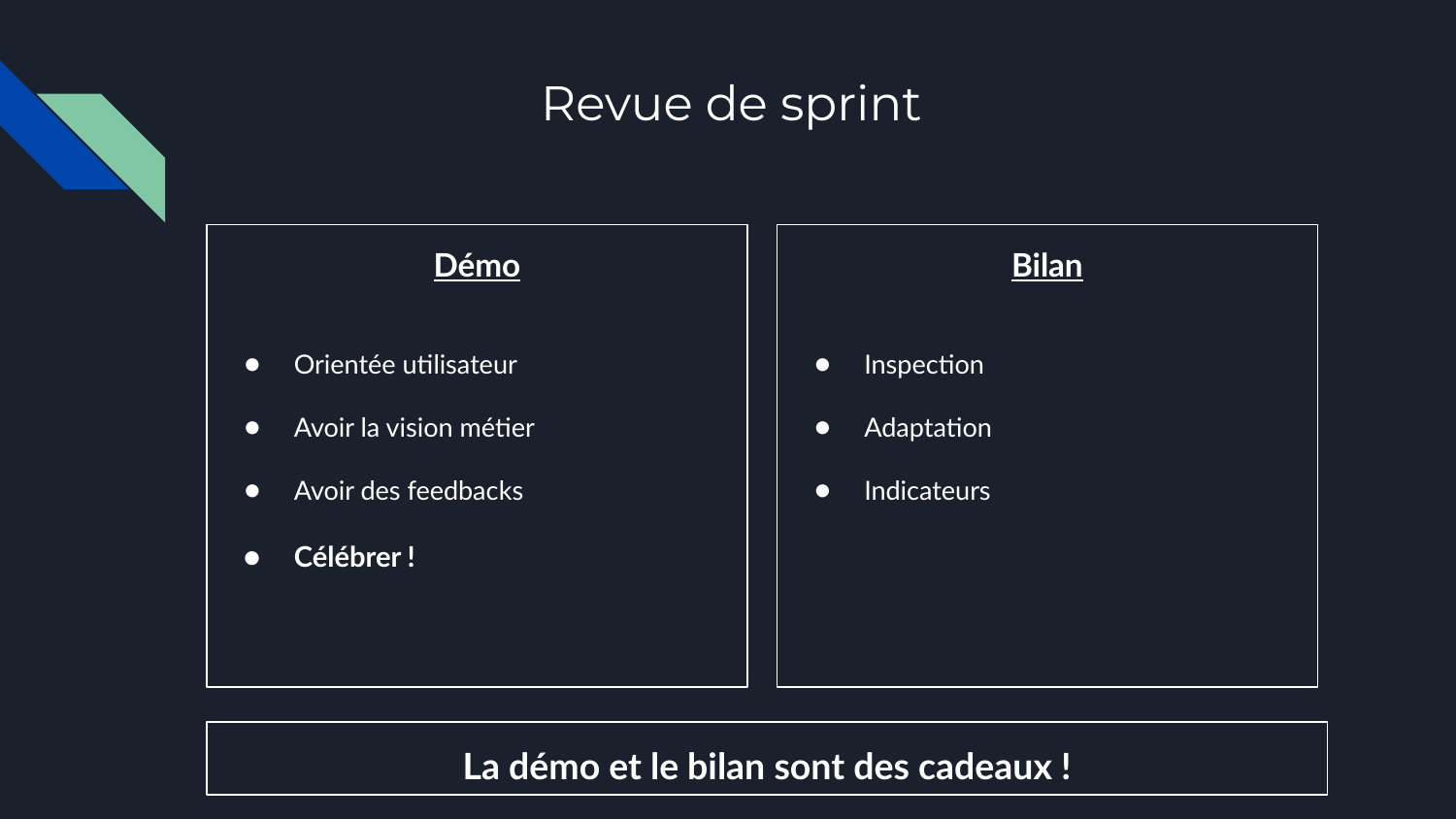

# Revue de sprint
Démo
Orientée utilisateur
Avoir la vision métier
Avoir des feedbacks
Célébrer !

Bilan
Inspection
Adaptation
Indicateurs

La démo et le bilan sont des cadeaux !